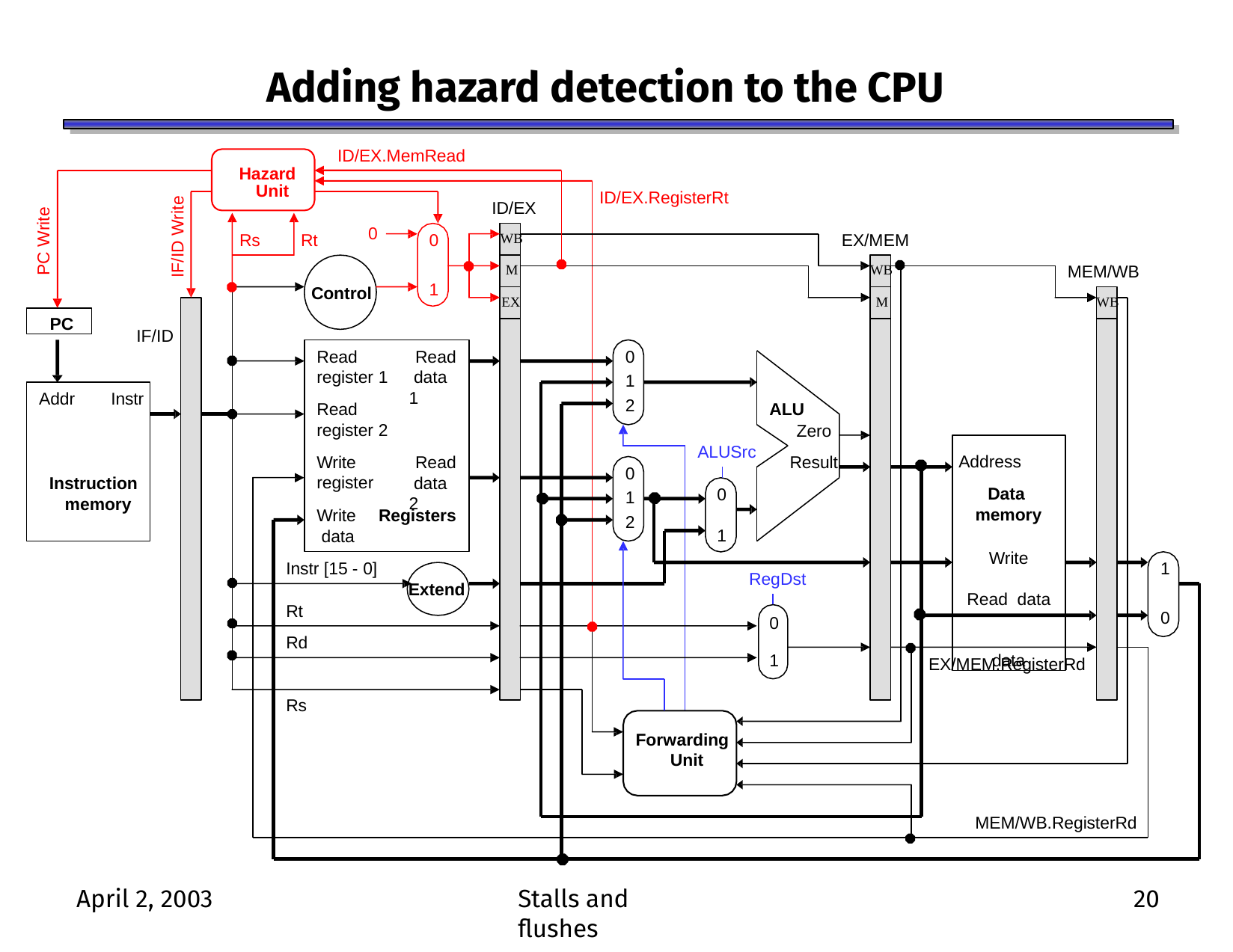

# Adding hazard detection to the CPU
ID/EX.MemRead

Hazard  Unit

ID/EX.RegisterRt

IF/ID Write
ID/EX
PC Write

0

EX/MEM
Rs
Rt
0

WB

MEM/WB
M
WB

1
Control

EX
M
WB

PC

IF/ID

0
1
2
Read  data 1
Read  register 1
Read  register 2
Write  register

Instr
Addr

ALU
Zero
Result

Address
Data  memory

Write	Read  data		data
ALUSrc

Read  data 2

0
1
2

Instruction  memory

0

Registers
Write  data

1

Instr [15 - 0]
1

RegDst

Extend

Rt  Rd  Rs

0

0

1

EX/MEM.RegisterRd

Forwarding  Unit

MEM/WB.RegisterRd

April 2, 2003
Stalls and flushes
20